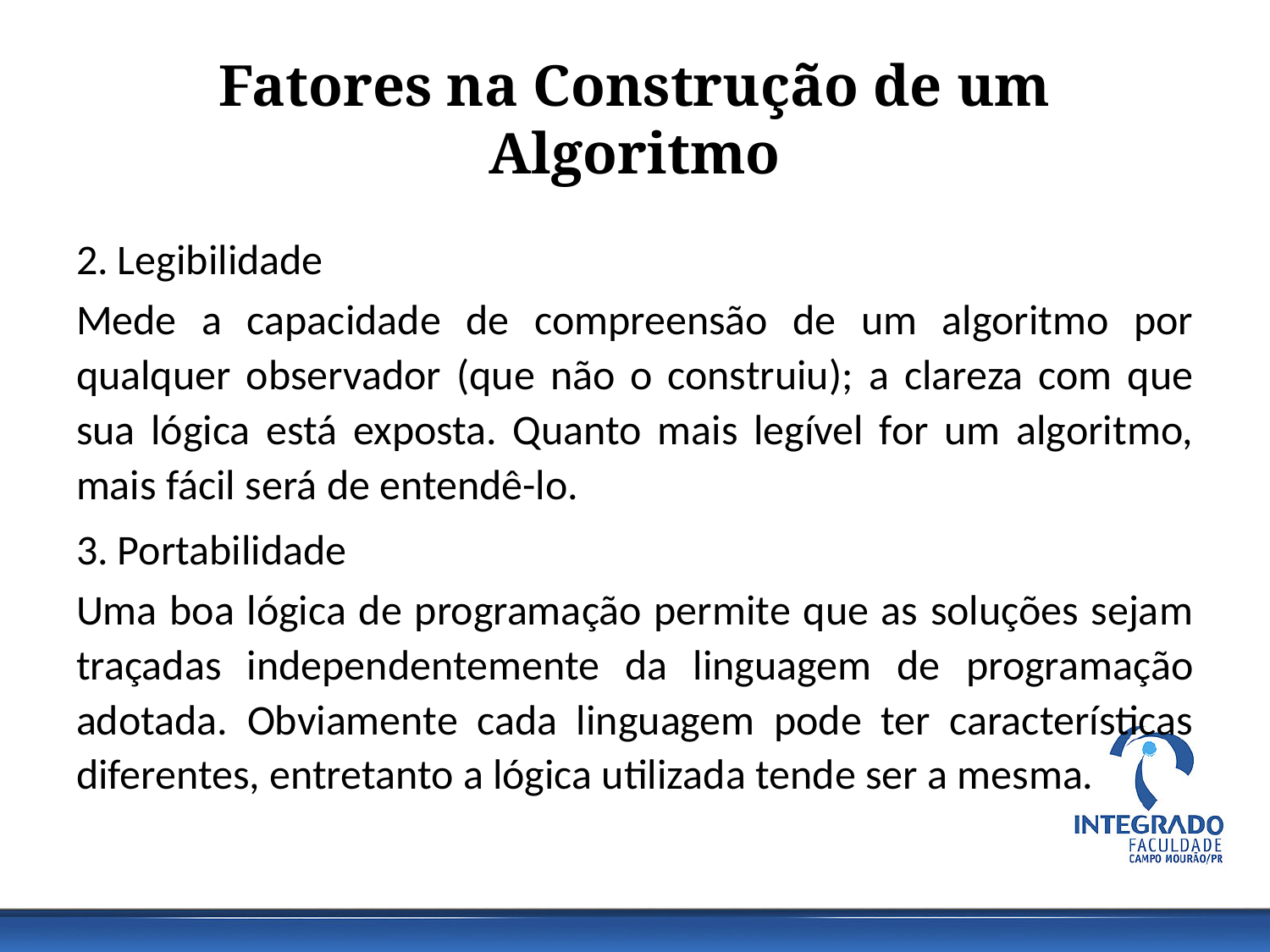

# Fatores na Construção de um Algoritmo
2. Legibilidade
Mede a capacidade de compreensão de um algoritmo por qualquer observador (que não o construiu); a clareza com que sua lógica está exposta. Quanto mais legível for um algoritmo, mais fácil será de entendê-lo.
3. Portabilidade
Uma boa lógica de programação permite que as soluções sejam traçadas independentemente da linguagem de programação adotada. Obviamente cada linguagem pode ter características diferentes, entretanto a lógica utilizada tende ser a mesma.